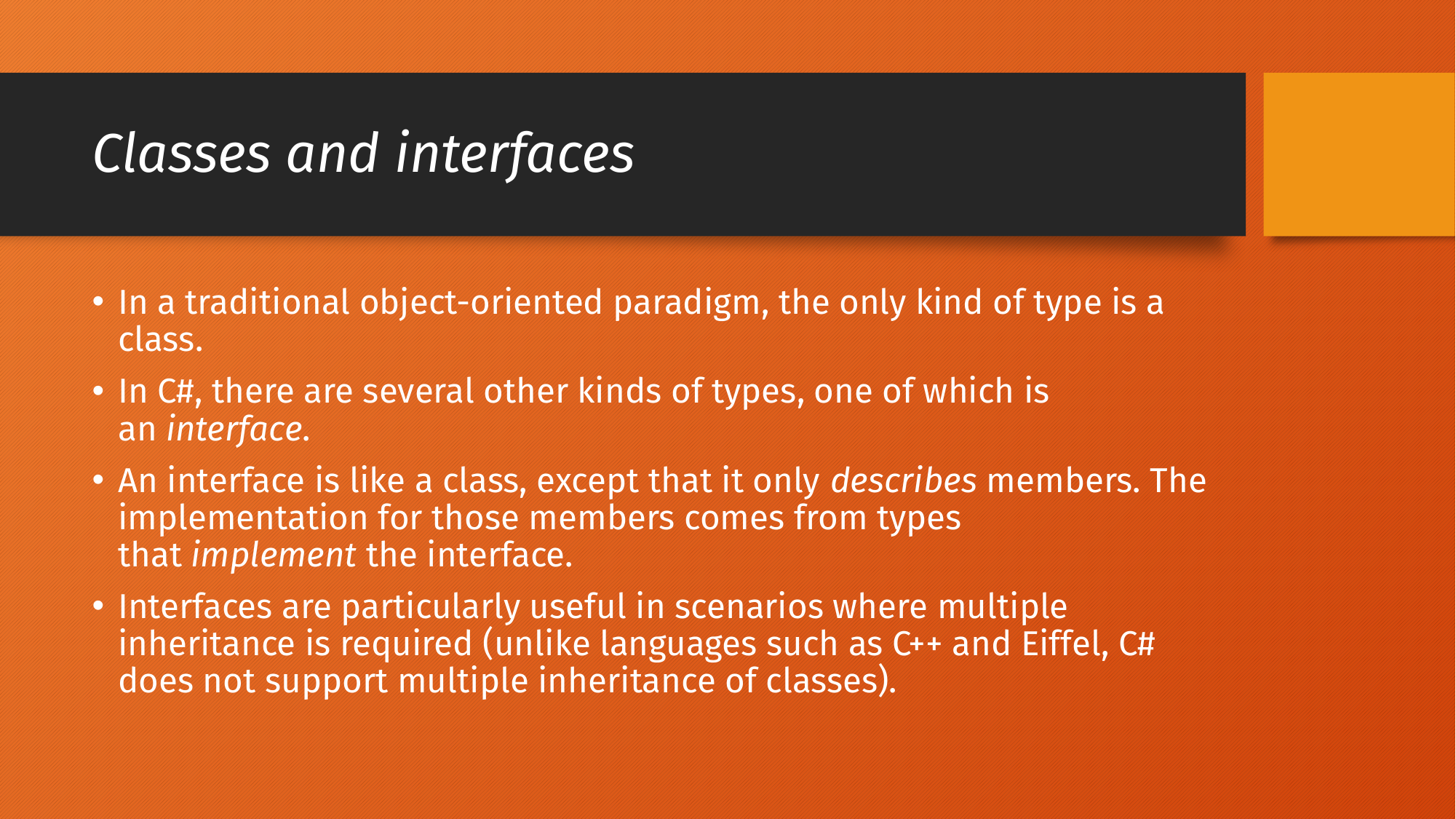

# Classes and interfaces
In a traditional object-oriented paradigm, the only kind of type is a class.
In C#, there are several other kinds of types, one of which is an interface.
An interface is like a class, except that it only describes members. The implementation for those members comes from types that implement the interface.
Interfaces are particularly useful in scenarios where multiple inheritance is required (unlike languages such as C++ and Eiffel, C# does not support multiple inheritance of classes).